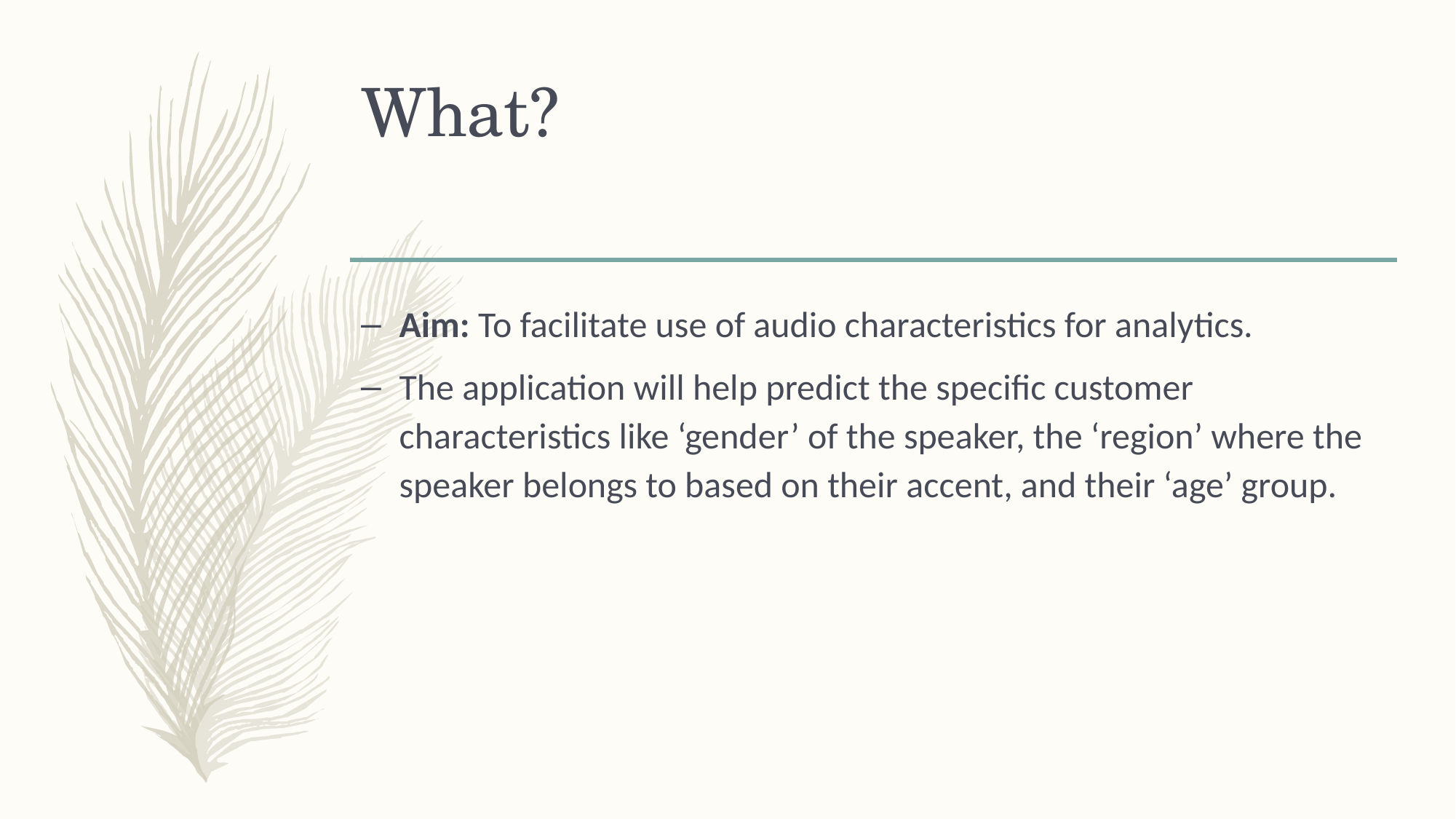

# What?
Aim: To facilitate use of audio characteristics for analytics.
The application will help predict the specific customer characteristics like ‘gender’ of the speaker, the ‘region’ where the speaker belongs to based on their accent, and their ‘age’ group.